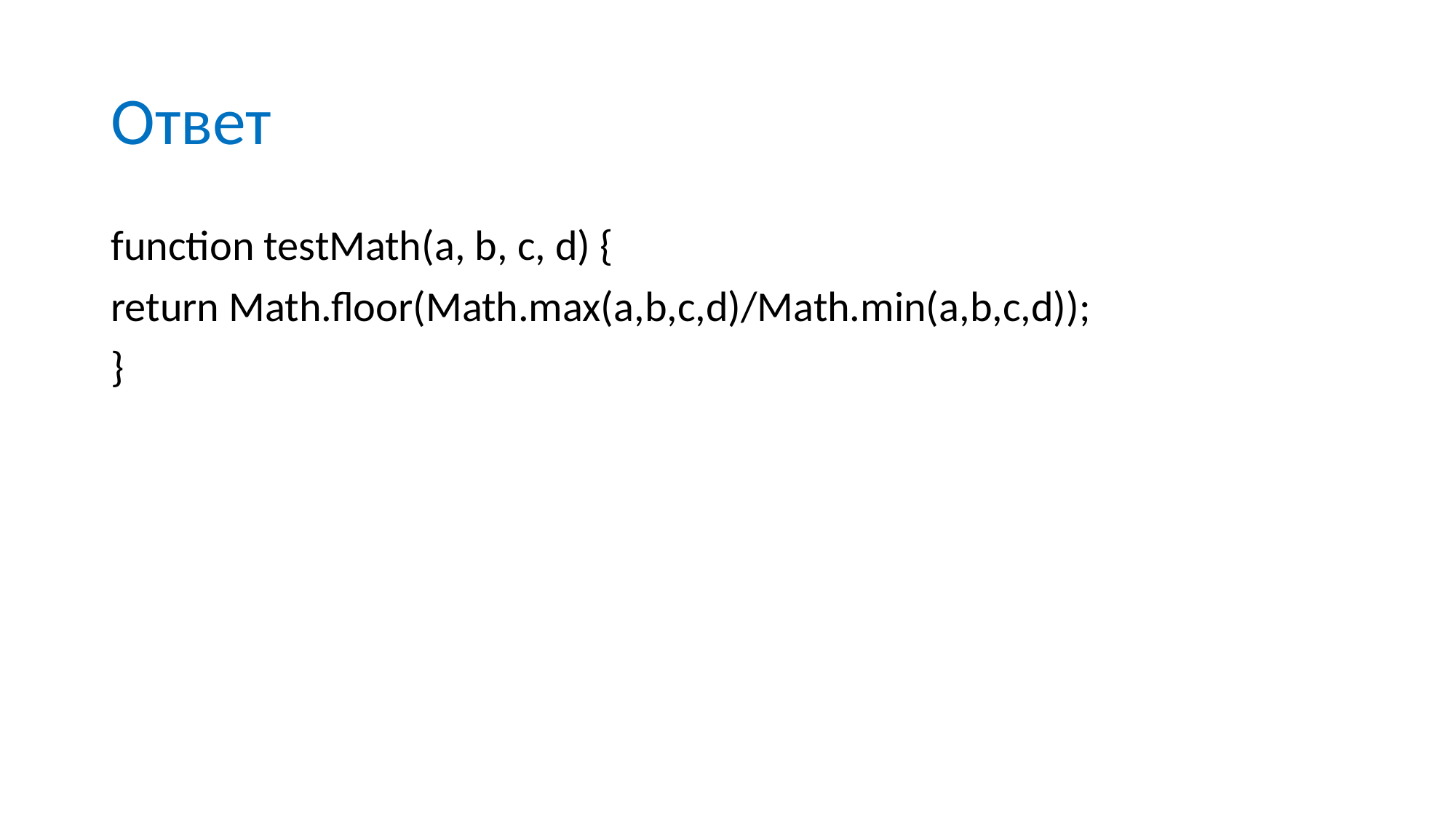

# Ответ
function testMath(a, b, c, d) {
return Math.floor(Math.max(a,b,c,d)/Math.min(a,b,c,d));
}